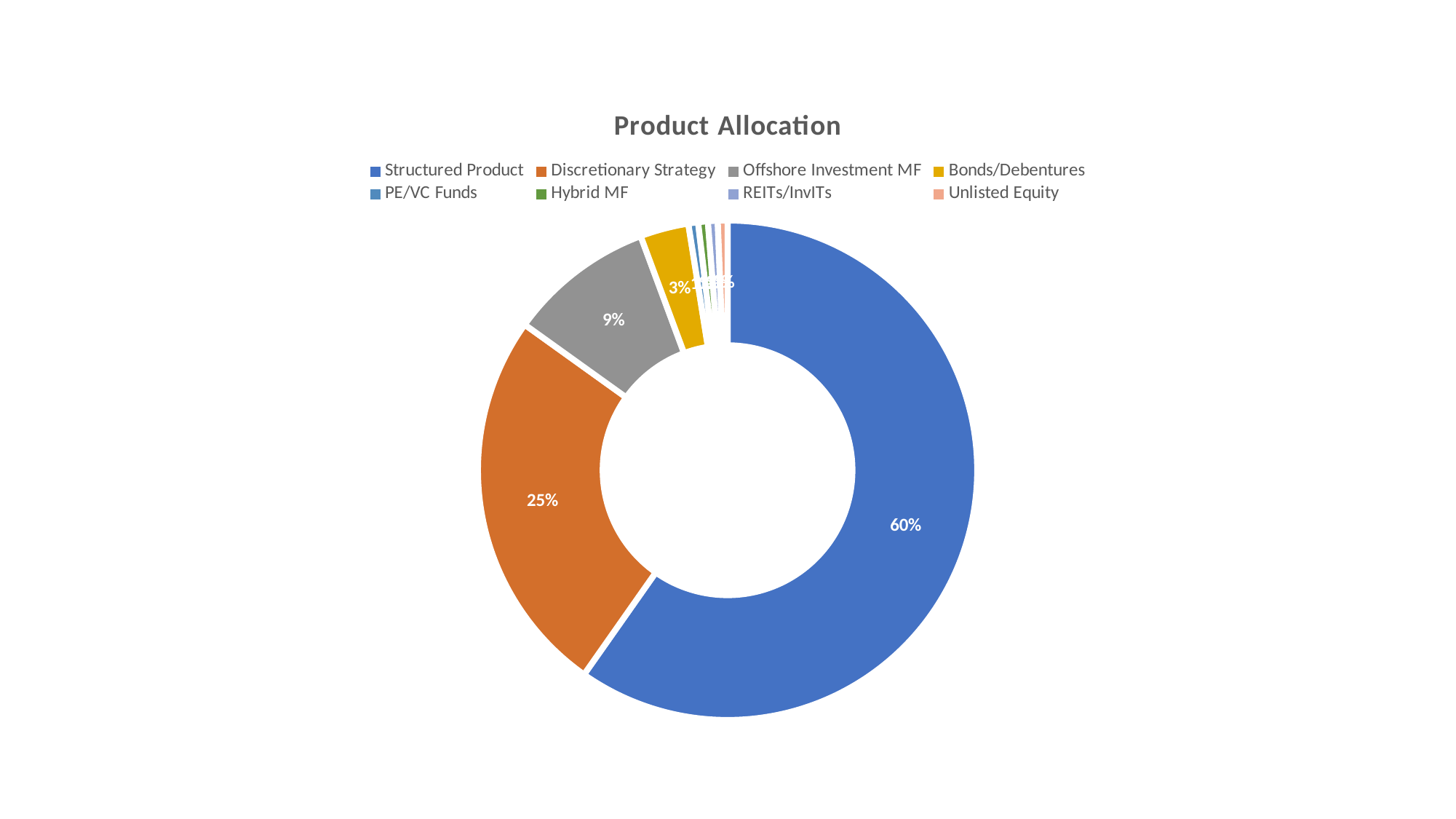

### Chart: Product Allocation

| Category | Allocation Percentage |
|---|---|
| Structured Product | 95.0 |
| Discretionary Strategy | 40.0 |
| Offshore Investment MF | 15.0 |
| Bonds/Debentures | 5.0 |
| PE/VC Funds | 1.0 |
| Hybrid MF | 1.0 |
| REITs/InvITs | 1.0 |
| Unlisted Equity | 1.0 |